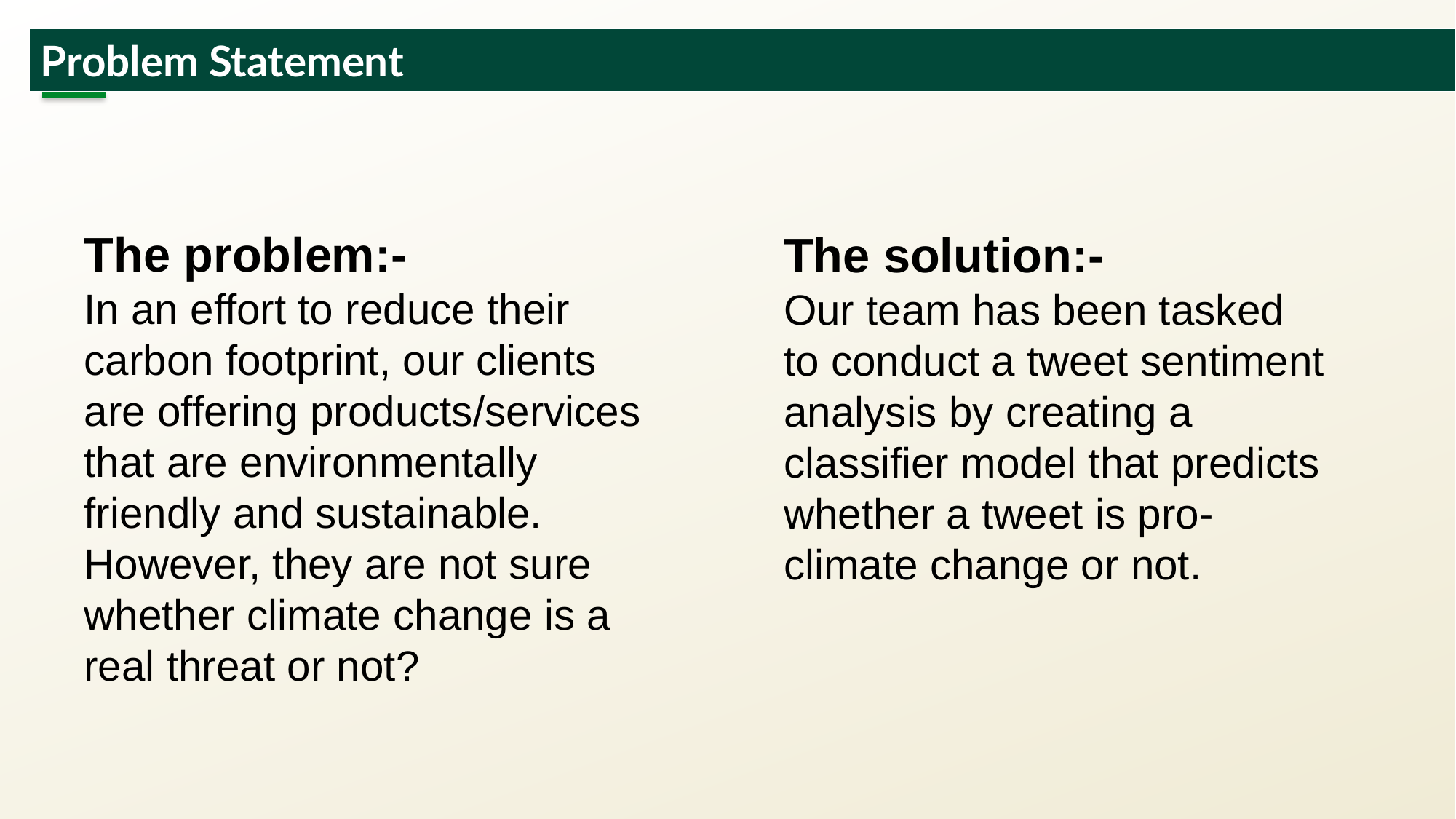

Problem Statement

The problem:-
In an effort to reduce their carbon footprint, our clients are offering products/services that are environmentally friendly and sustainable. However, they are not sure whether climate change is a real threat or not?
The solution:-
Our team has been tasked to conduct a tweet sentiment analysis by creating a classifier model that predicts whether a tweet is pro-climate change or not.